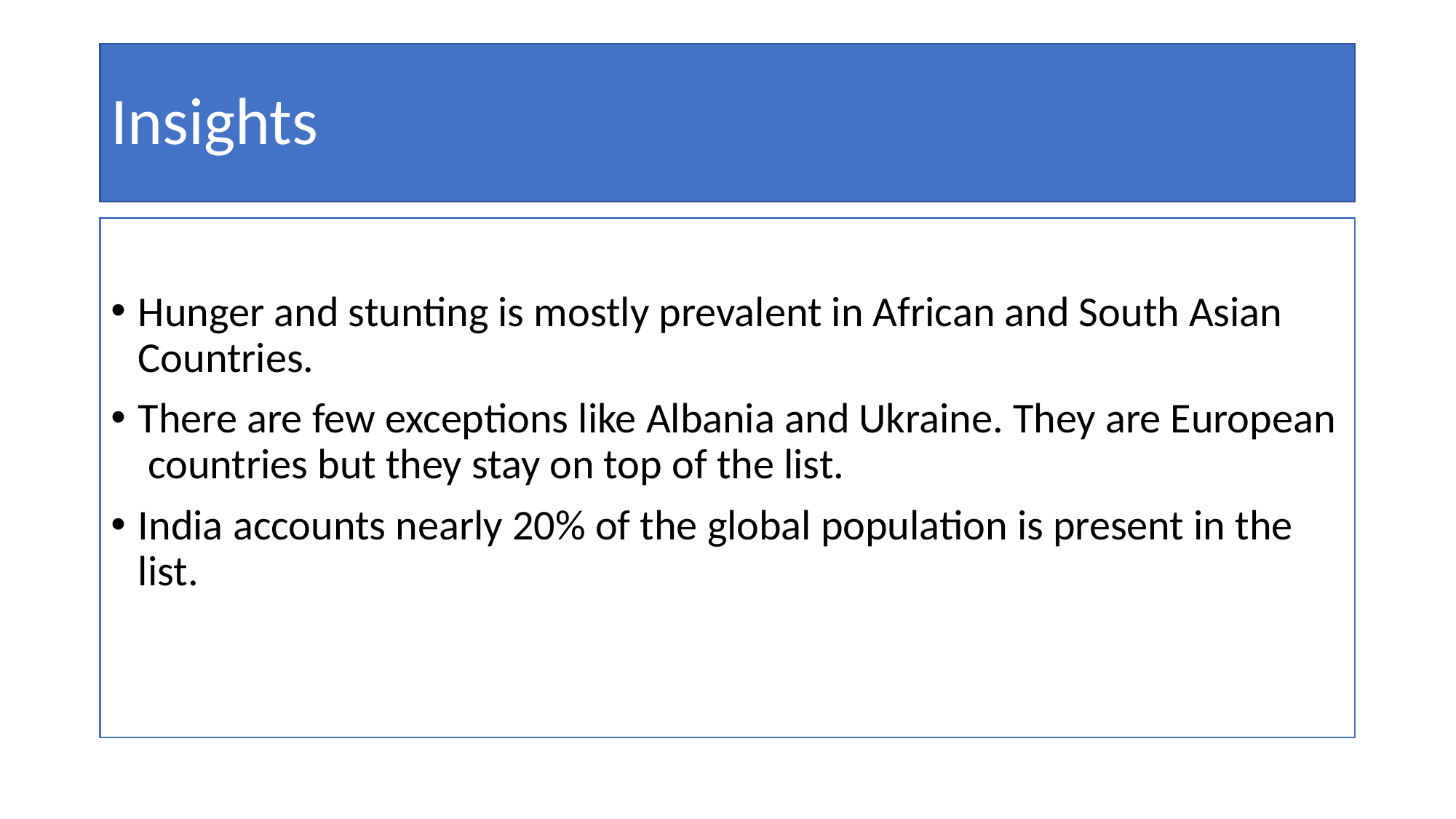

# Insights

Hunger and stunting is mostly prevalent in African and South Asian Countries.
There are few exceptions like Albania and Ukraine. They are European  countries but they stay on top of the list.
India accounts nearly 20% of the global population is present in the list.